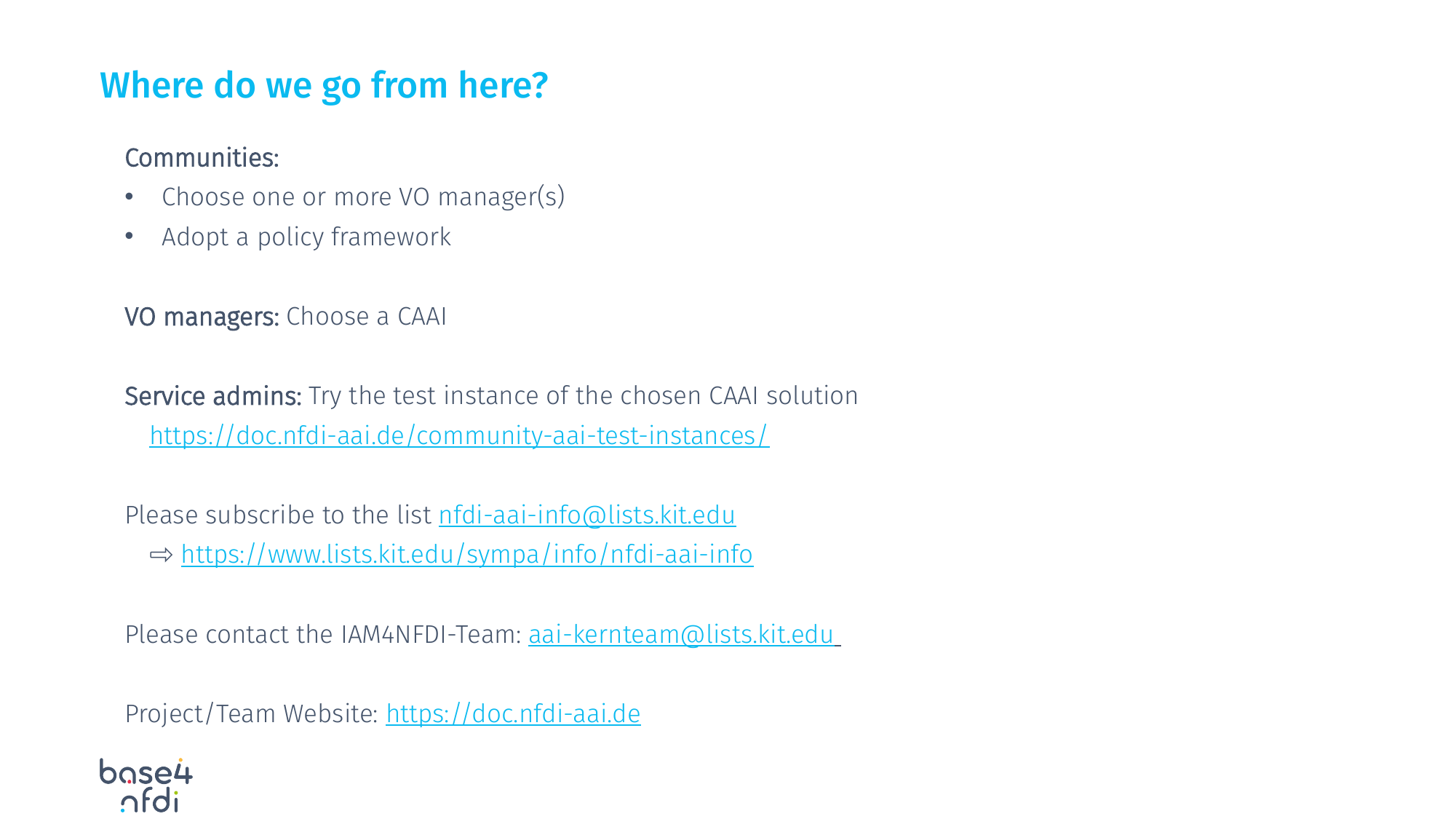

# Where do we go from here?
Communities:
Choose one or more VO manager(s)
Adopt a policy framework

VO managers: Choose a CAAI

Service admins: Try the test instance of the chosen CAAI solution
https://doc.nfdi-aai.de/community-aai-test-instances/

Please subscribe to the list nfdi-aai-info@lists.kit.edu
⇨ https://www.lists.kit.edu/sympa/info/nfdi-aai-info

Please contact the IAM4NFDI-Team: aai-kernteam@lists.kit.edu

Project/Team Website: https://doc.nfdi-aai.de